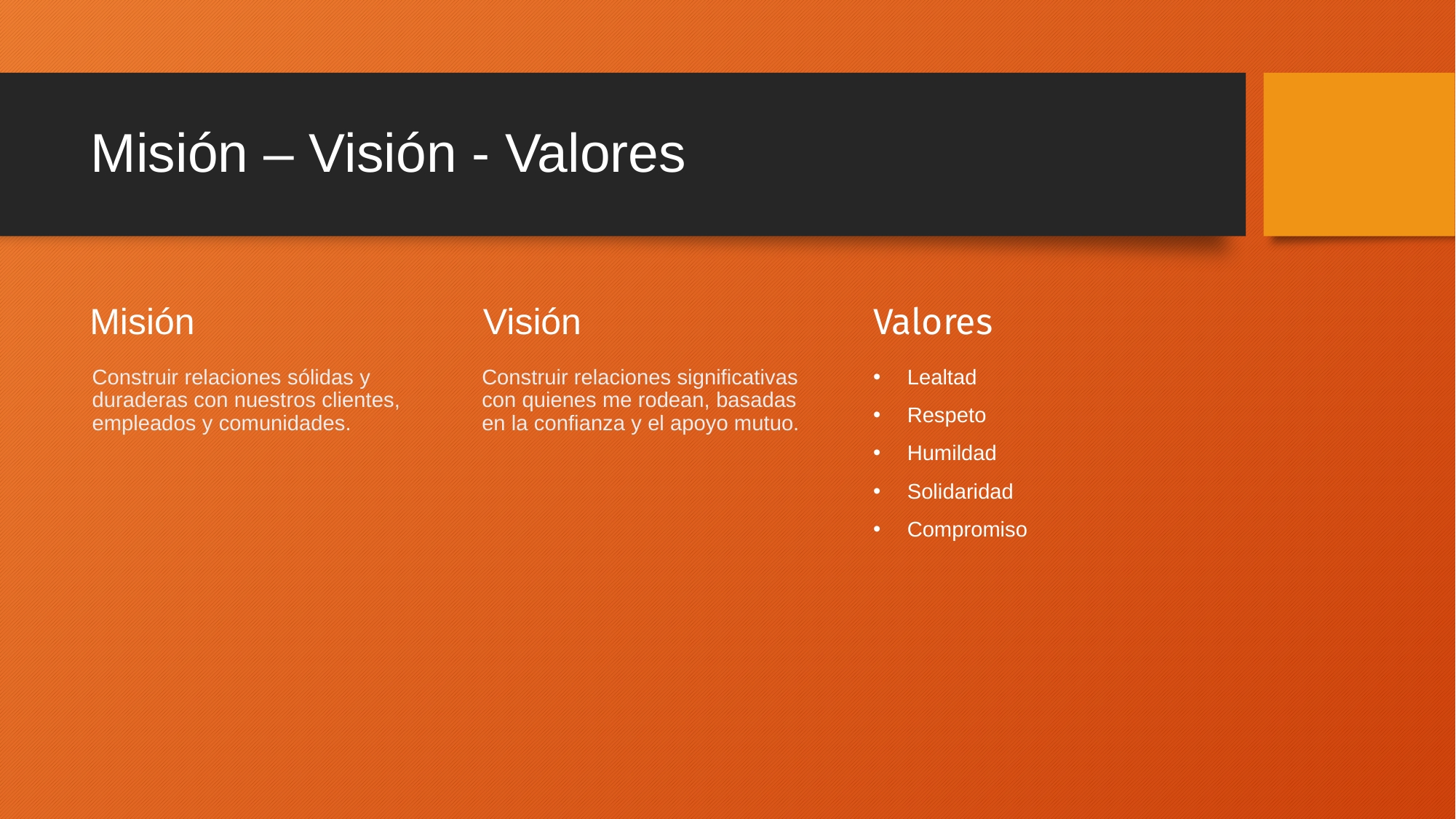

# Misión – Visión - Valores
Misión
Visión
Valores
Construir relaciones sólidas y duraderas con nuestros clientes, empleados y comunidades.
Construir relaciones significativas con quienes me rodean, basadas en la confianza y el apoyo mutuo.
Lealtad
Respeto
Humildad
Solidaridad
Compromiso